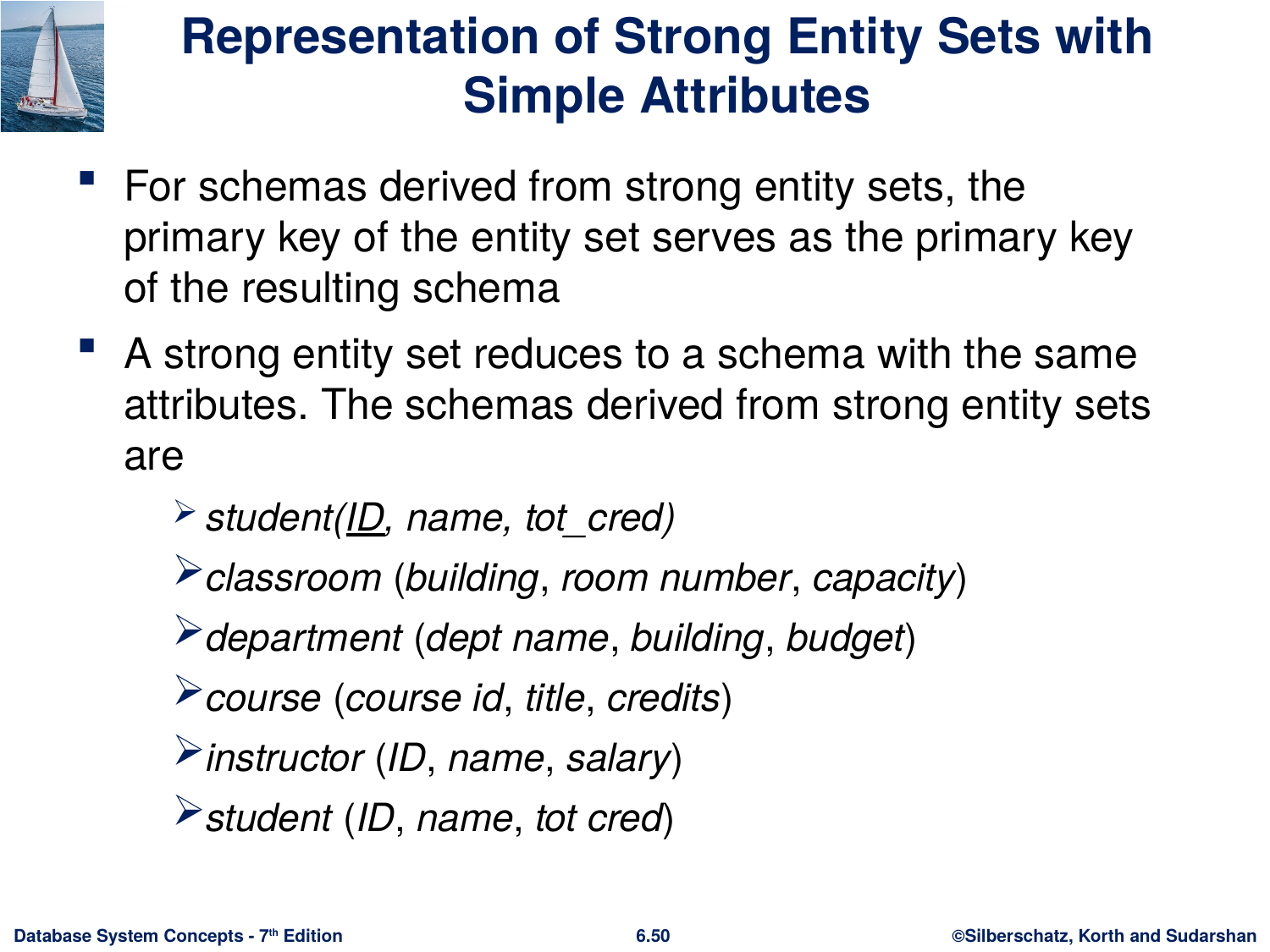

# Representation of Strong Entity Sets with Simple Attributes
For schemas derived from strong entity sets, the primary key of the entity set serves as the primary key of the resulting schema
A strong entity set reduces to a schema with the same attributes. The schemas derived from strong entity sets are
 student(ID, name, tot_cred)
classroom (building, room number, capacity)
department (dept name, building, budget)
course (course id, title, credits)
instructor (ID, name, salary)
student (ID, name, tot cred)